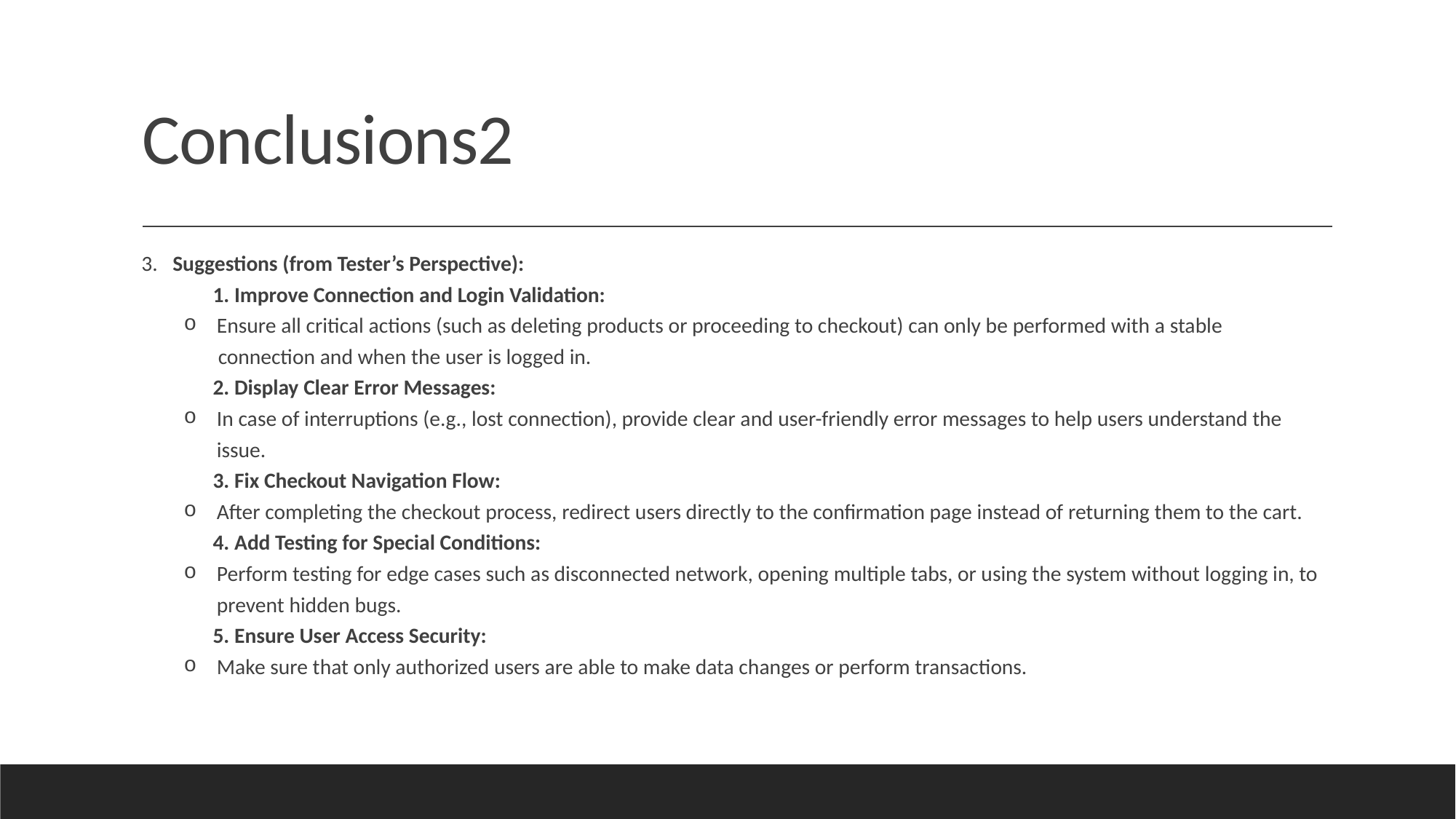

# Conclusions2
3.   Suggestions (from Tester’s Perspective):
	1. Improve Connection and Login Validation:
Ensure all critical actions (such as deleting products or proceeding to checkout) can only be performed with a stable
       connection and when the user is logged in.
	2. Display Clear Error Messages:
In case of interruptions (e.g., lost connection), provide clear and user-friendly error messages to help users understand the issue.
	3. Fix Checkout Navigation Flow:
After completing the checkout process, redirect users directly to the confirmation page instead of returning them to the cart.
	4. Add Testing for Special Conditions:
Perform testing for edge cases such as disconnected network, opening multiple tabs, or using the system without logging in, to prevent hidden bugs.
	5. Ensure User Access Security:
Make sure that only authorized users are able to make data changes or perform transactions.